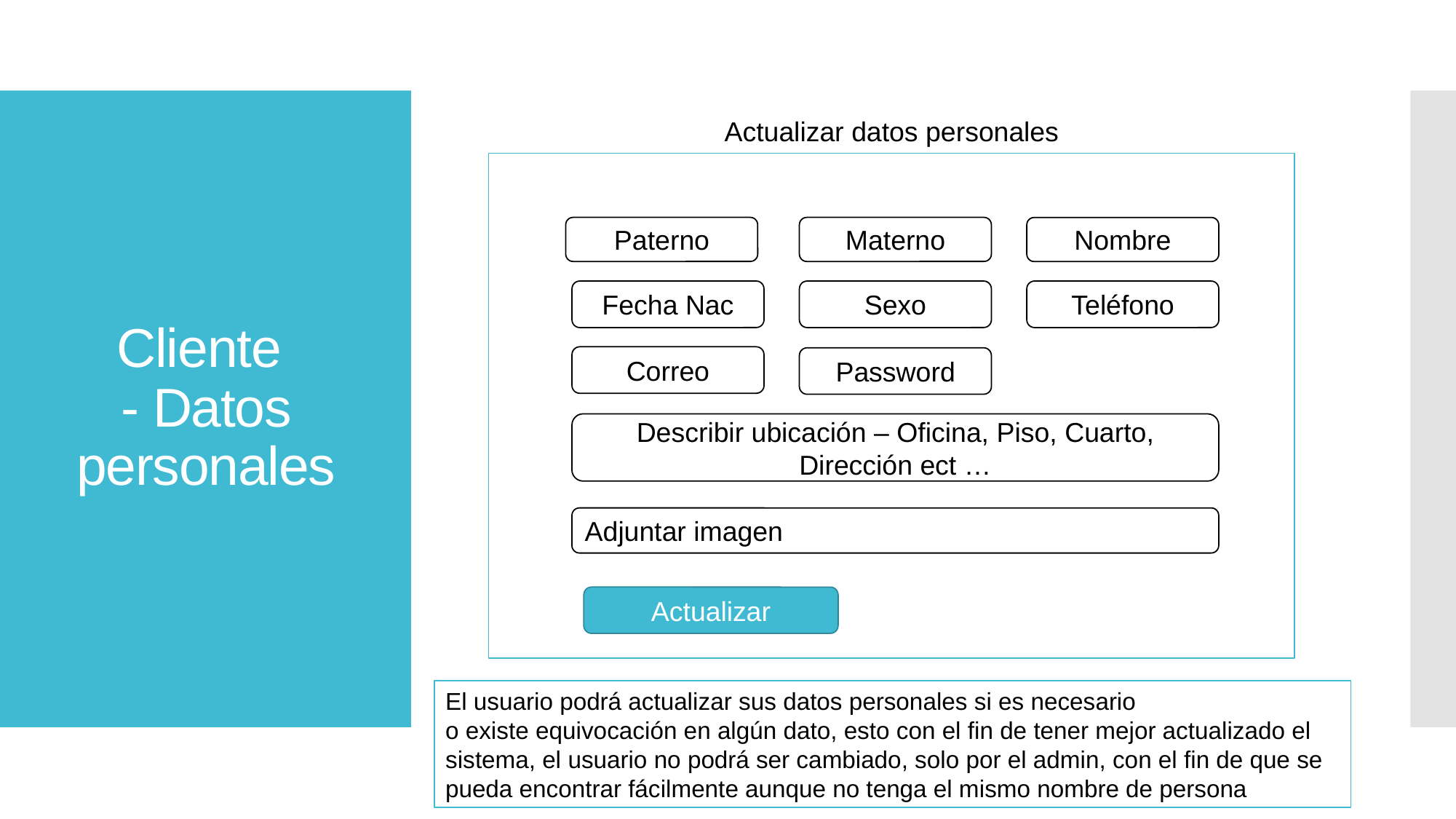

Actualizar datos personales
# Cliente - Datos personales

Paterno
Materno
Nombre
Fecha Nac
Sexo
Teléfono
Correo
Password
Describir ubicación – Oficina, Piso, Cuarto, Dirección ect …
Adjuntar imagen
Actualizar
El usuario podrá actualizar sus datos personales si es necesario
o existe equivocación en algún dato, esto con el fin de tener mejor actualizado el sistema, el usuario no podrá ser cambiado, solo por el admin, con el fin de que se pueda encontrar fácilmente aunque no tenga el mismo nombre de persona